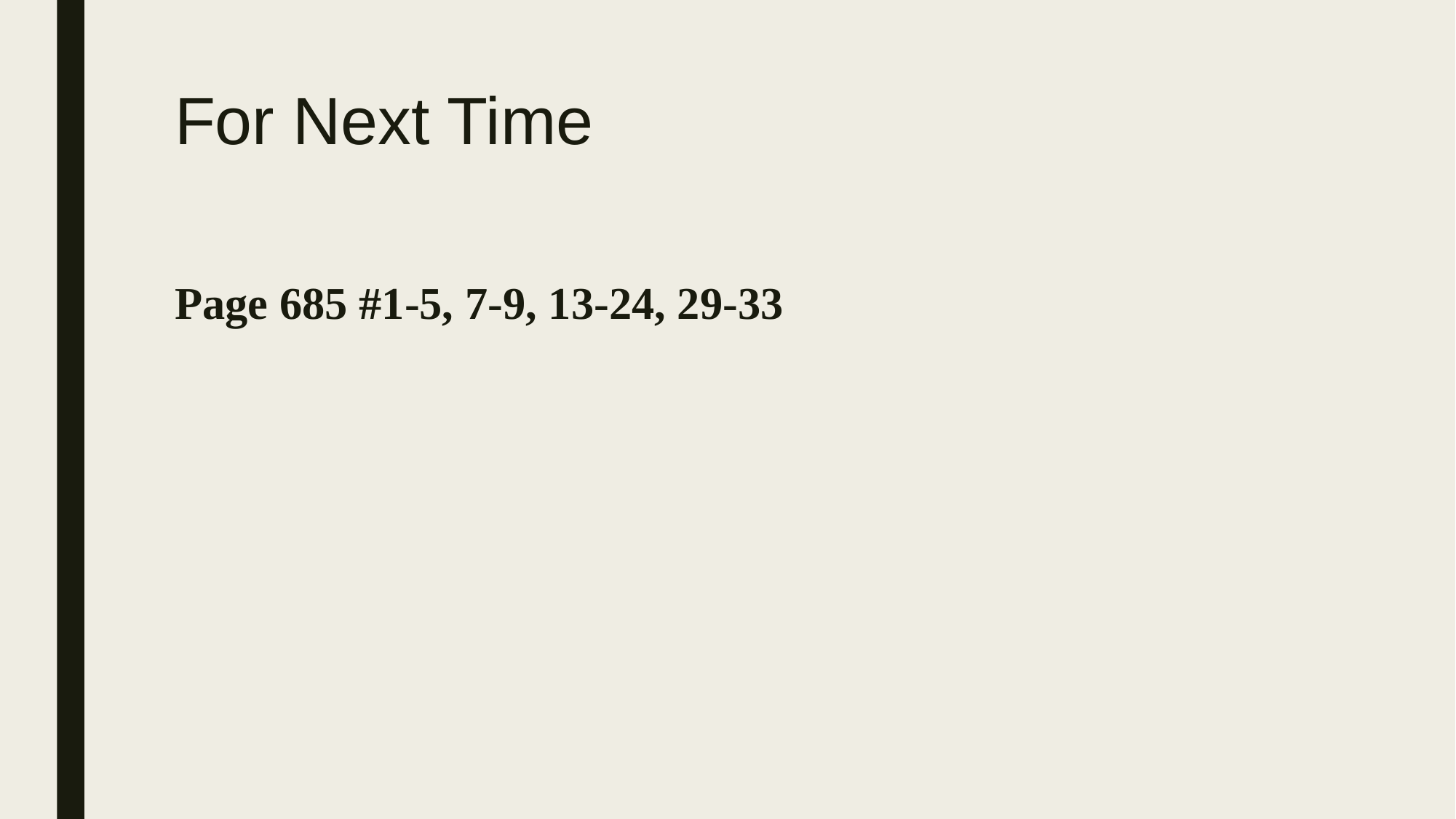

# For Next Time
Page 685 #1-5, 7-9, 13-24, 29-33